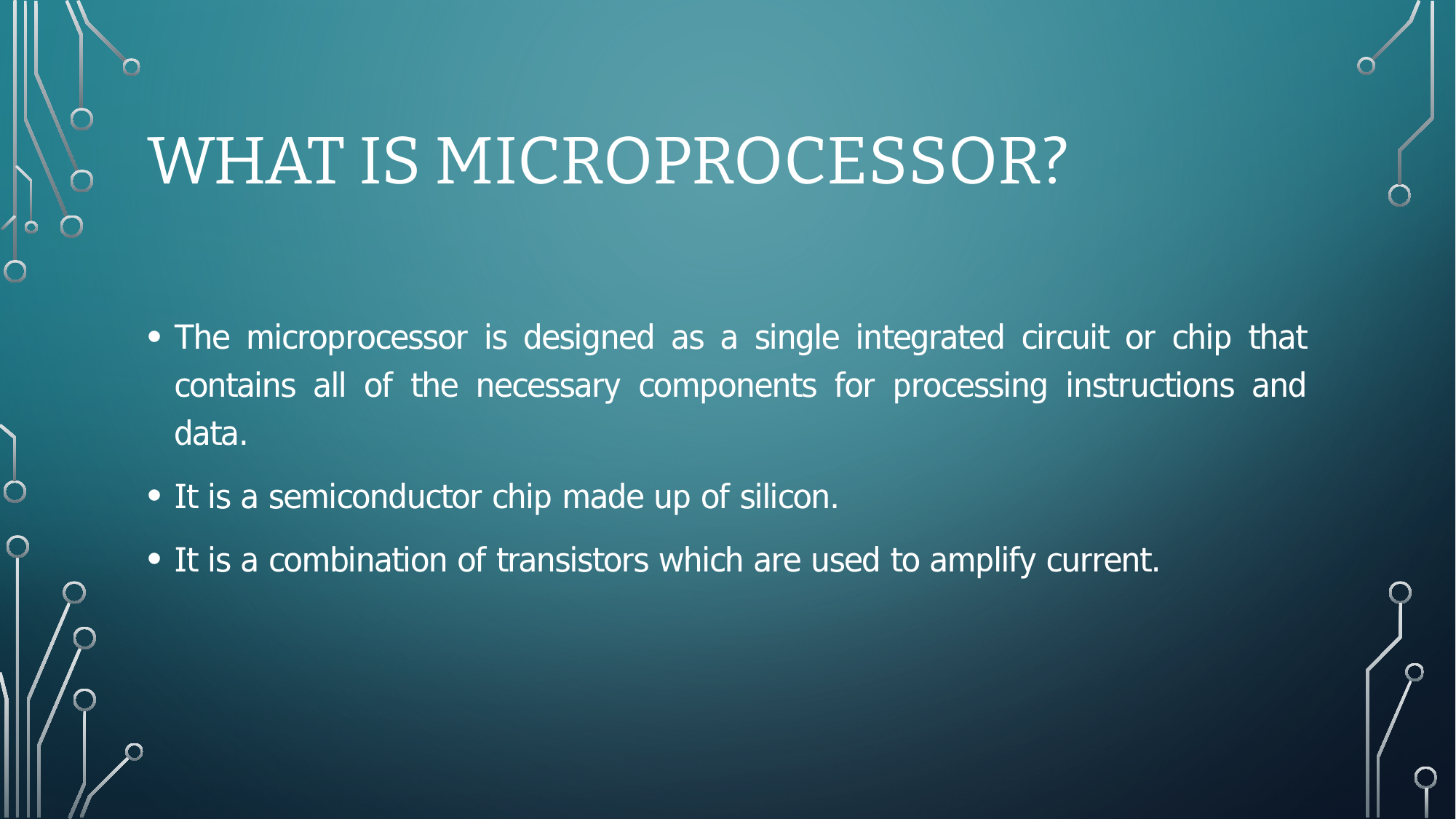

# What is microprocessor?
The microprocessor is designed as a single integrated circuit or chip that contains all of the necessary components for processing instructions and data.
It is a semiconductor chip made up of silicon.
It is a combination of transistors which are used to amplify current.